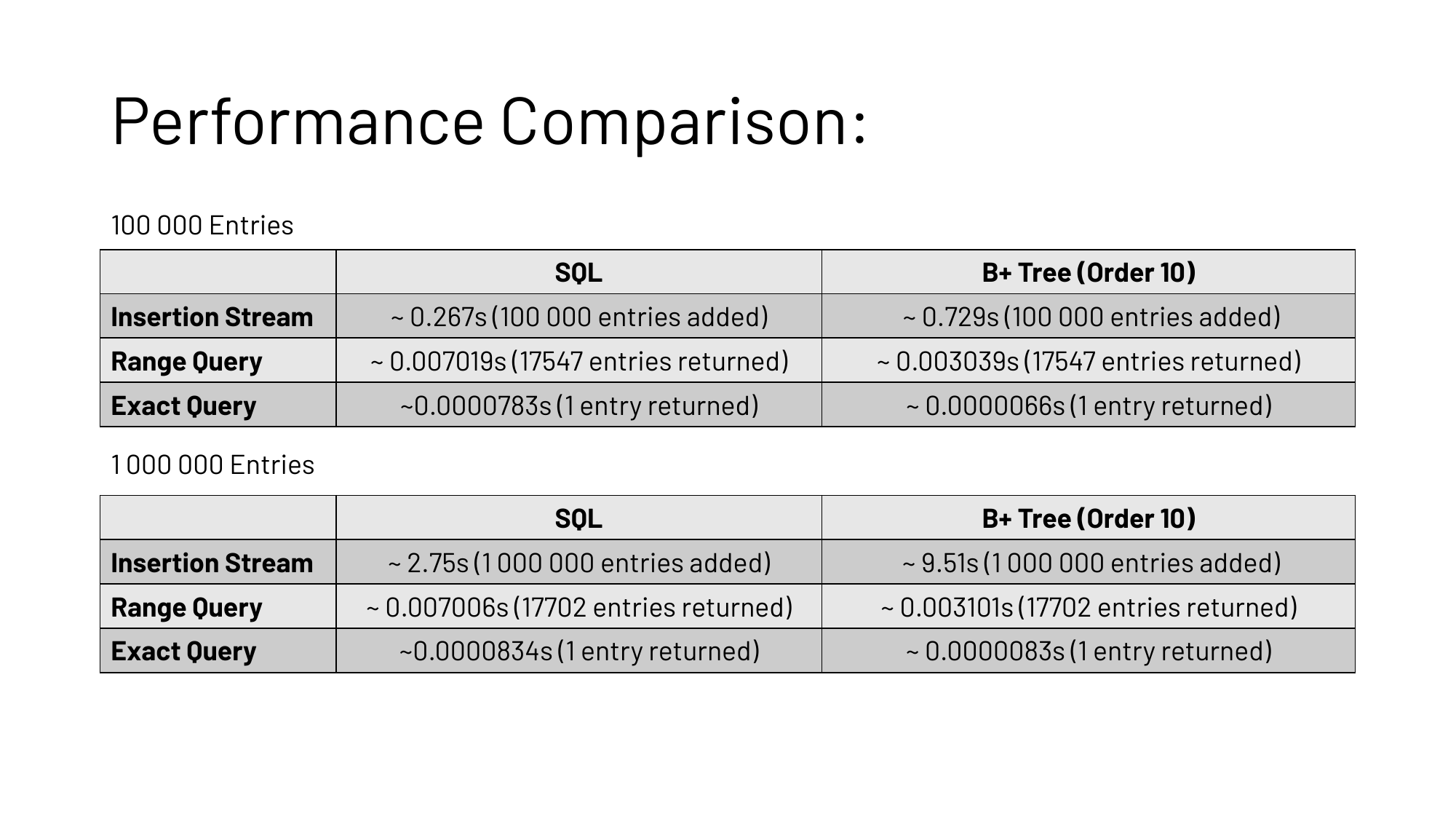

# Performance Comparison:
100 000 Entries
|  | SQL | B+ Tree (Order 10) |
| --- | --- | --- |
| Insertion Stream | ~ 0.267s (100 000 entries added) | ~ 0.729s (100 000 entries added) |
| Range Query | ~ 0.007019s (17547 entries returned) | ~ 0.003039s (17547 entries returned) |
| Exact Query | ~0.0000783s (1 entry returned) | ~ 0.0000066s (1 entry returned) |
1 000 000 Entries
|  | SQL | B+ Tree (Order 10) |
| --- | --- | --- |
| Insertion Stream | ~ 2.75s (1 000 000 entries added) | ~ 9.51s (1 000 000 entries added) |
| Range Query | ~ 0.007006s (17702 entries returned) | ~ 0.003101s (17702 entries returned) |
| Exact Query | ~0.0000834s (1 entry returned) | ~ 0.0000083s (1 entry returned) |